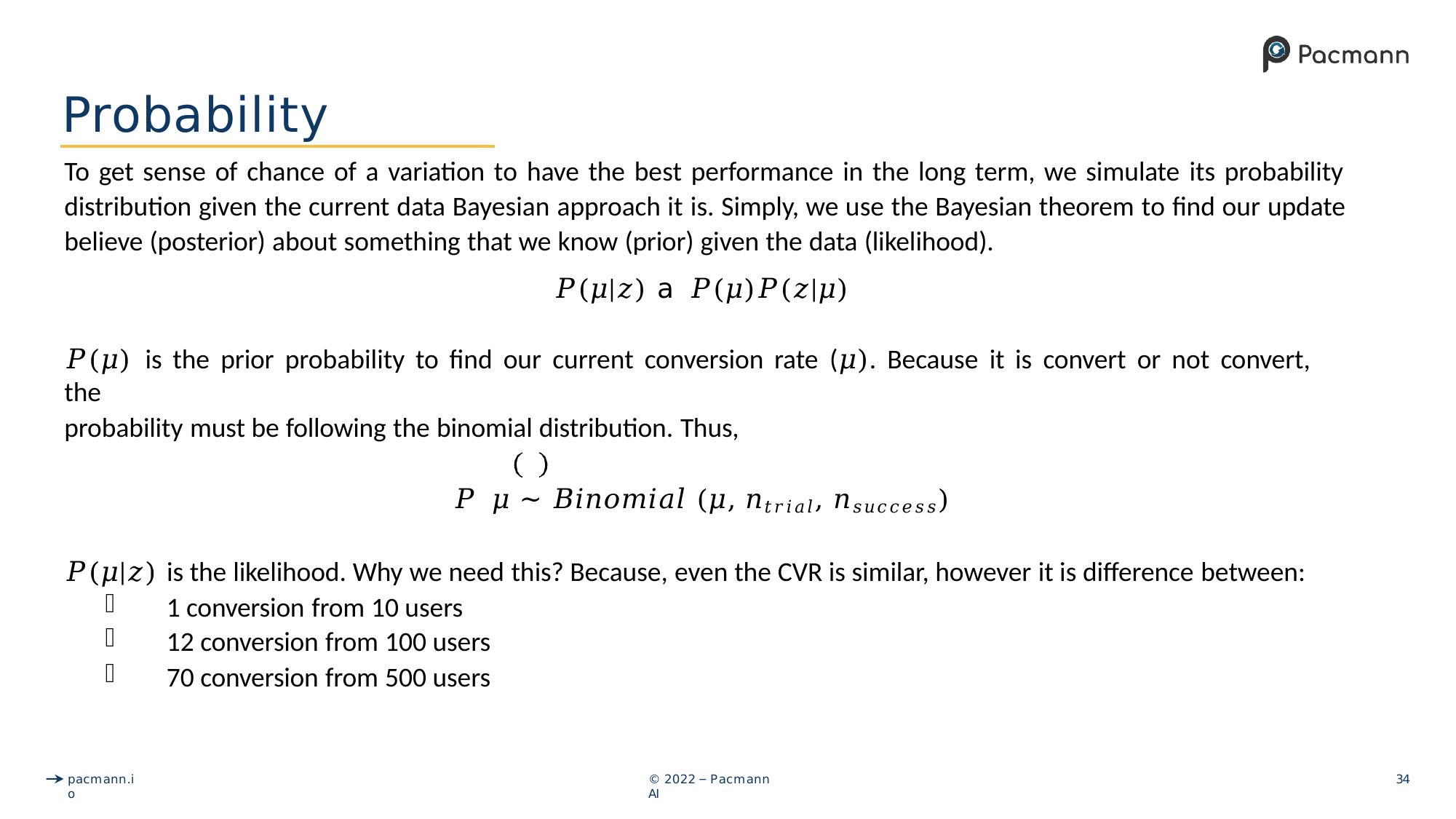

# Probability

To get sense of chance of a variation to have the best performance in the long term, we simulate its probability  distribution given the current data Bayesian approach it is. Simply, we use the Bayesian theorem to find our update  believe (posterior) about something that we know (prior) given the data (likelihood).
𝑃(𝜇|𝑧) 𝖺 𝑃(𝜇)𝑃(𝑧|𝜇)

𝑃(𝜇) is the prior probability to find our current conversion rate (𝜇). Because it is convert or not convert, the
probability must be following the binomial distribution. Thus,

𝑃 𝜇 ~ 𝐵𝑖𝑛𝑜𝑚𝑖𝑎𝑙 (𝜇, 𝑛𝑡𝑟𝑖𝑎𝑙, 𝑛𝑠𝑢𝑐𝑐𝑒𝑠𝑠)

𝑃(𝜇|𝑧) is the likelihood. Why we need this? Because, even the CVR is similar, however it is difference between:
1 conversion from 10 users
12 conversion from 100 users
70 conversion from 500 users

pacmann.io
© 2022 – Pacmann AI
34